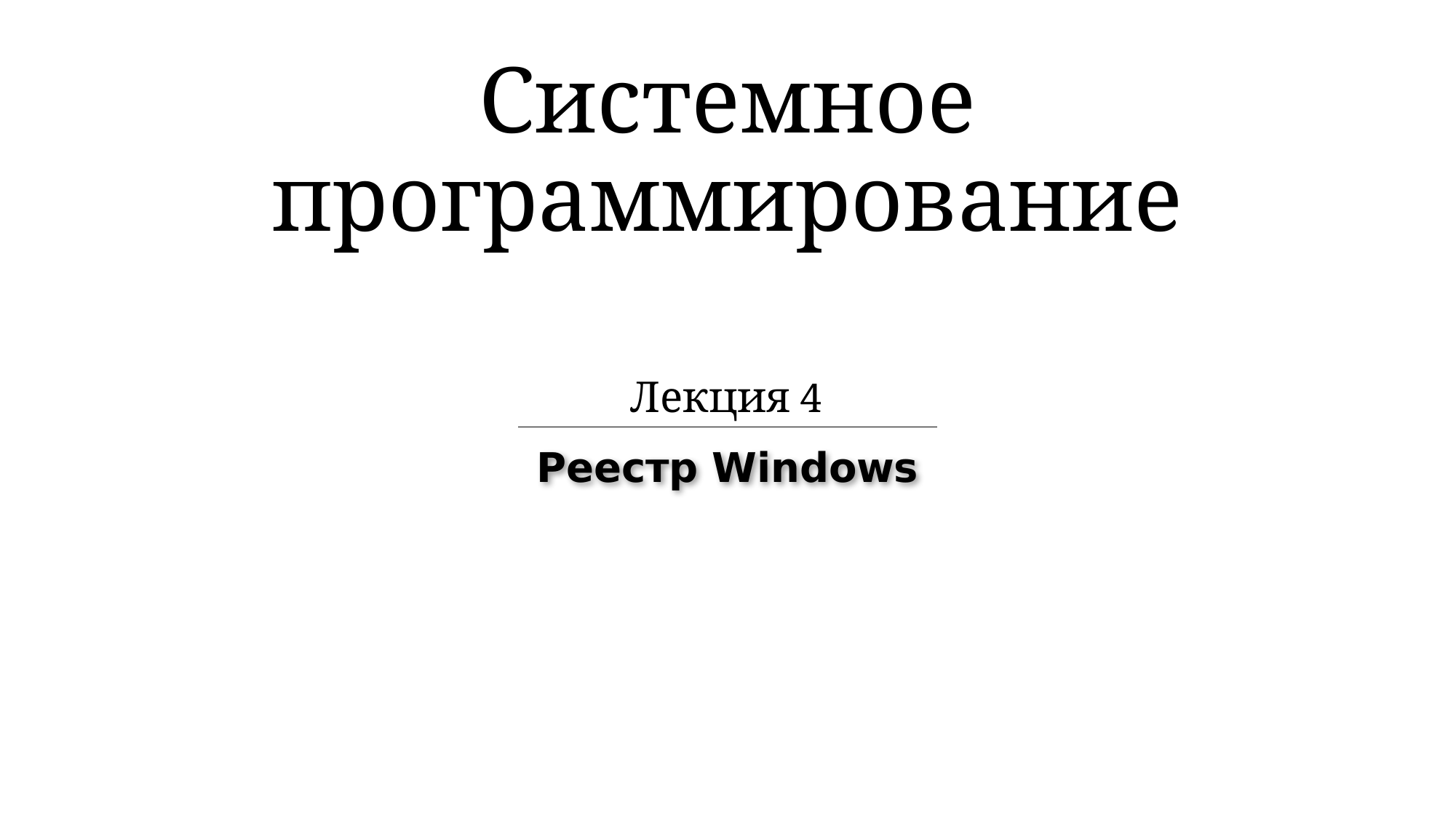

# Системное программирование
Лекция 4
Реестр Windows